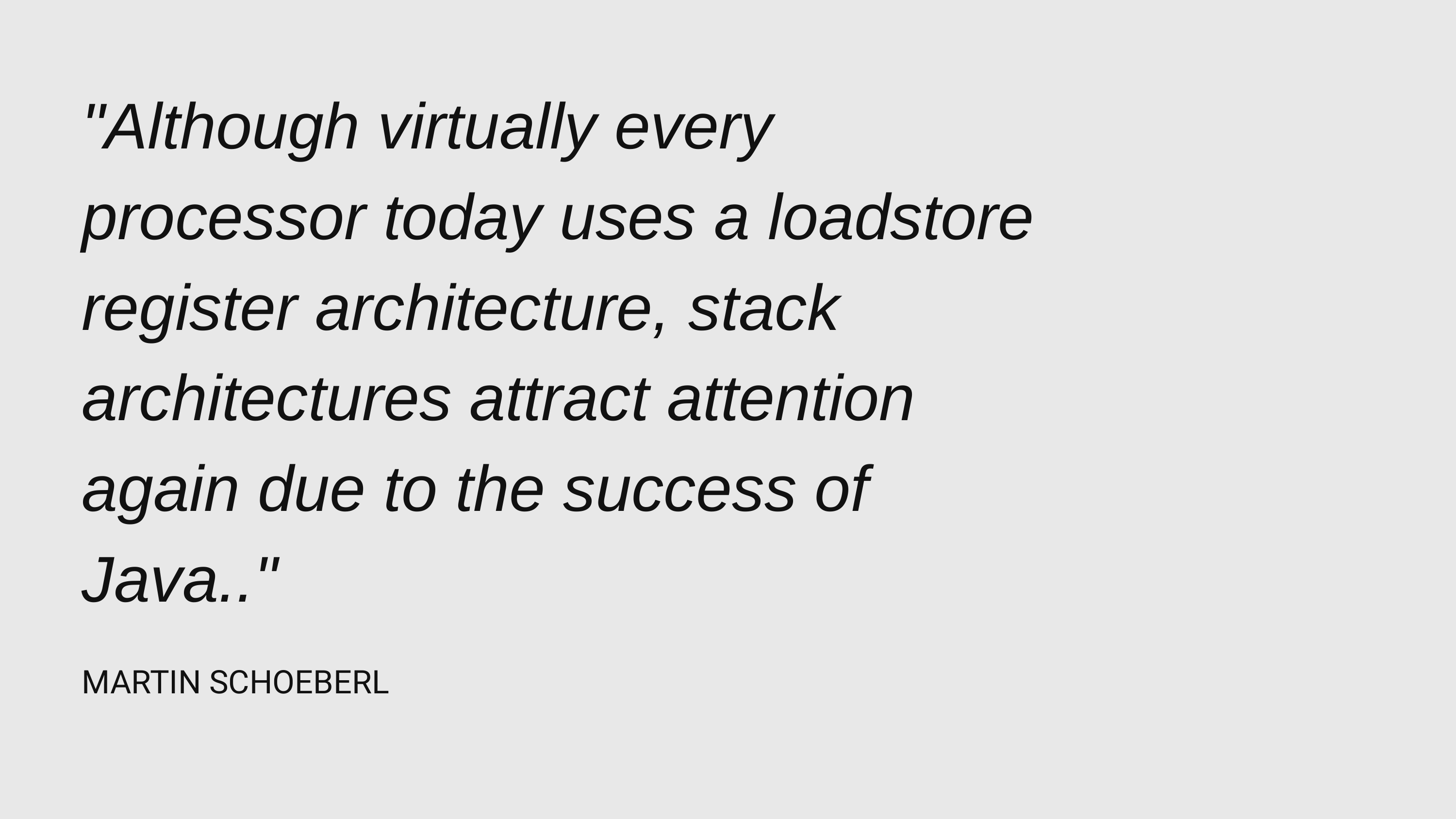

"Although virtually every processor today uses a loadstore register architecture, stack architectures attract attention again due to the success of Java.."
MARTIN SCHOEBERL